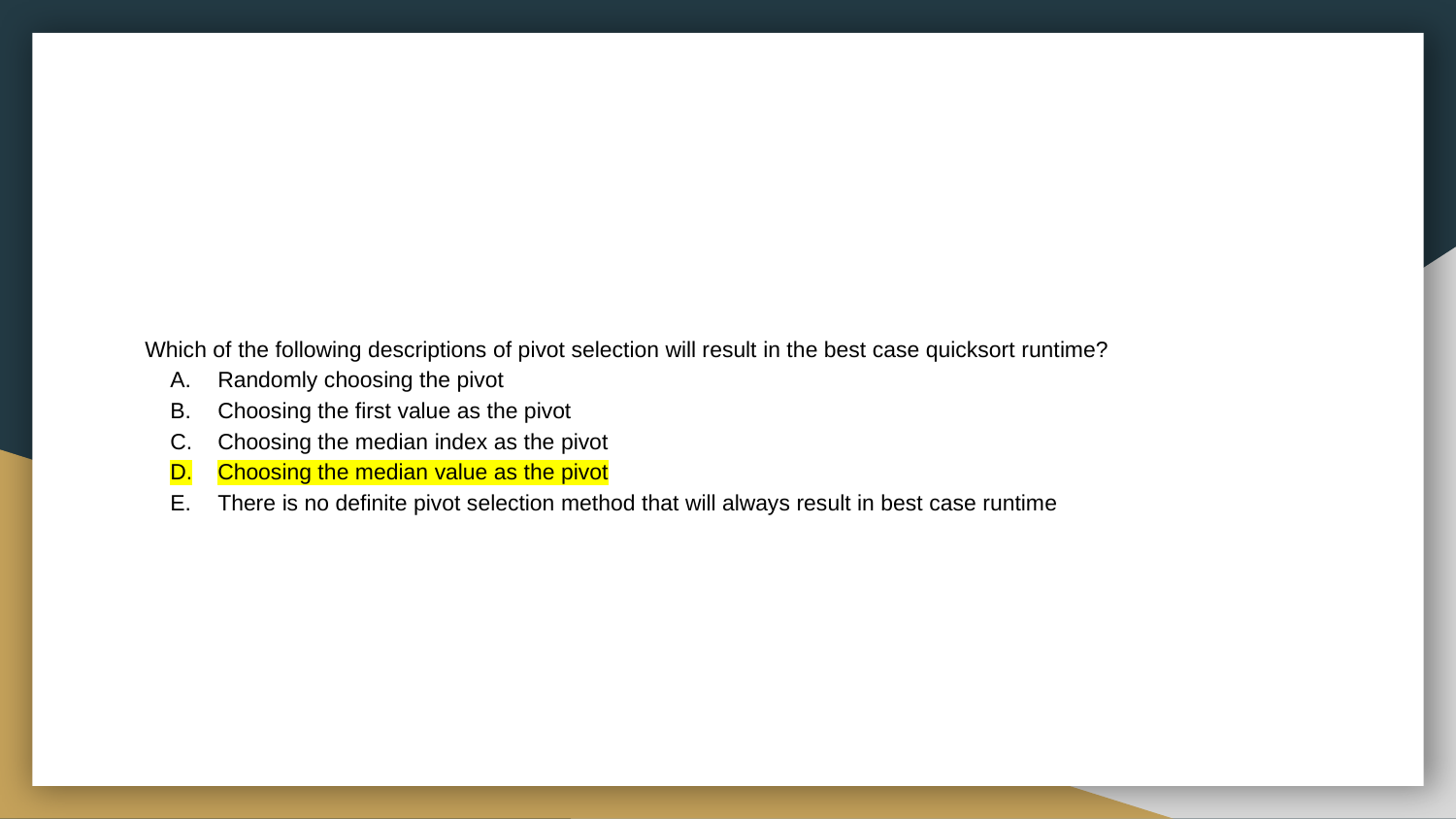

Which of the following descriptions of pivot selection will result in the best case quicksort runtime?
Randomly choosing the pivot
Choosing the first value as the pivot
Choosing the median index as the pivot
Choosing the median value as the pivot
There is no definite pivot selection method that will always result in best case runtime